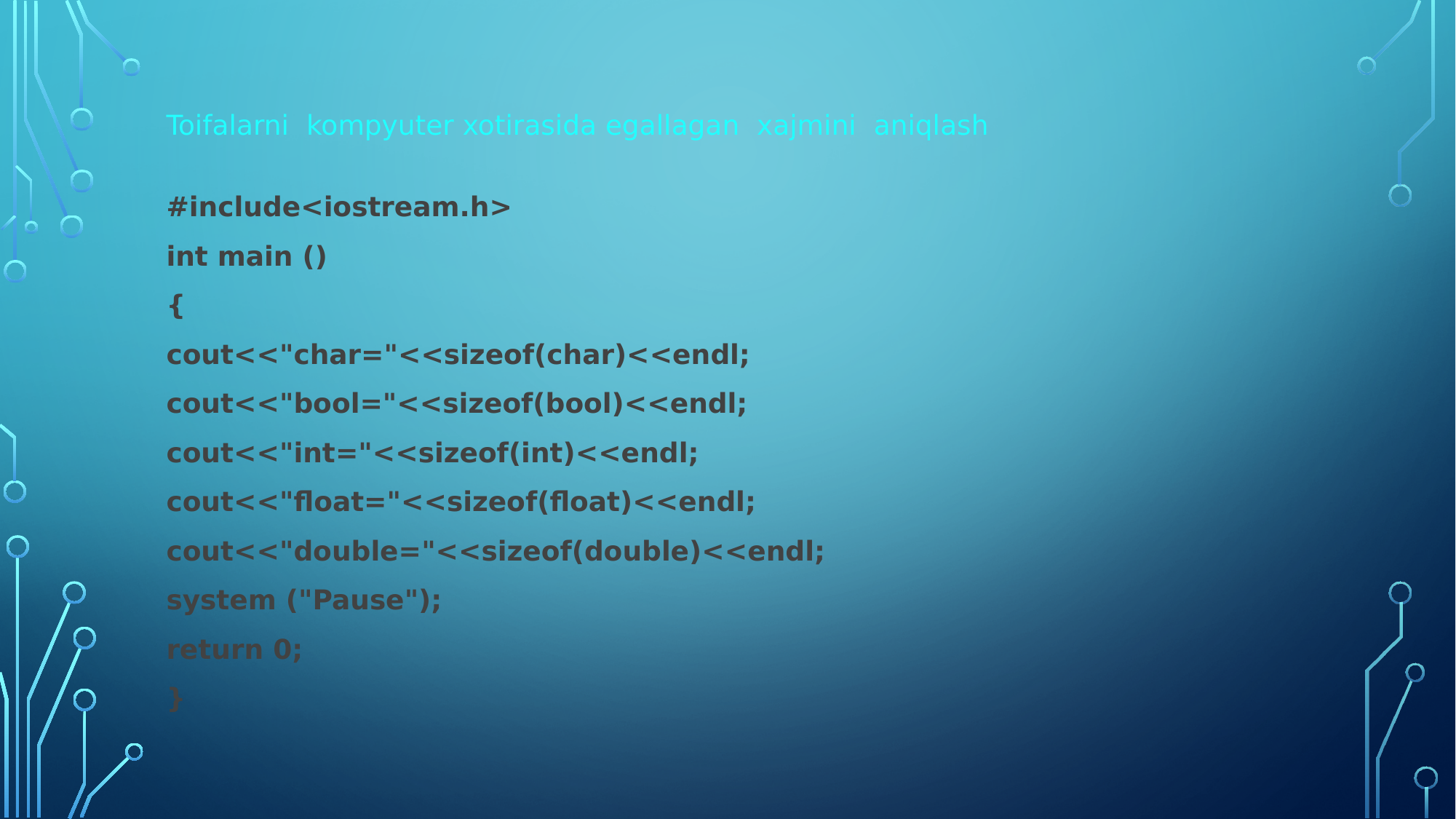

Toifalarni  kompyuter xotirasida egallagan  xajmini  aniqlash
#include<iostream.h>
int main ()
{
cout<<"char="<<sizeof(char)<<endl;
cout<<"bool="<<sizeof(bool)<<endl;
cout<<"int="<<sizeof(int)<<endl;
cout<<"float="<<sizeof(float)<<endl;
cout<<"double="<<sizeof(double)<<endl;
system ("Pause");
return 0;
}